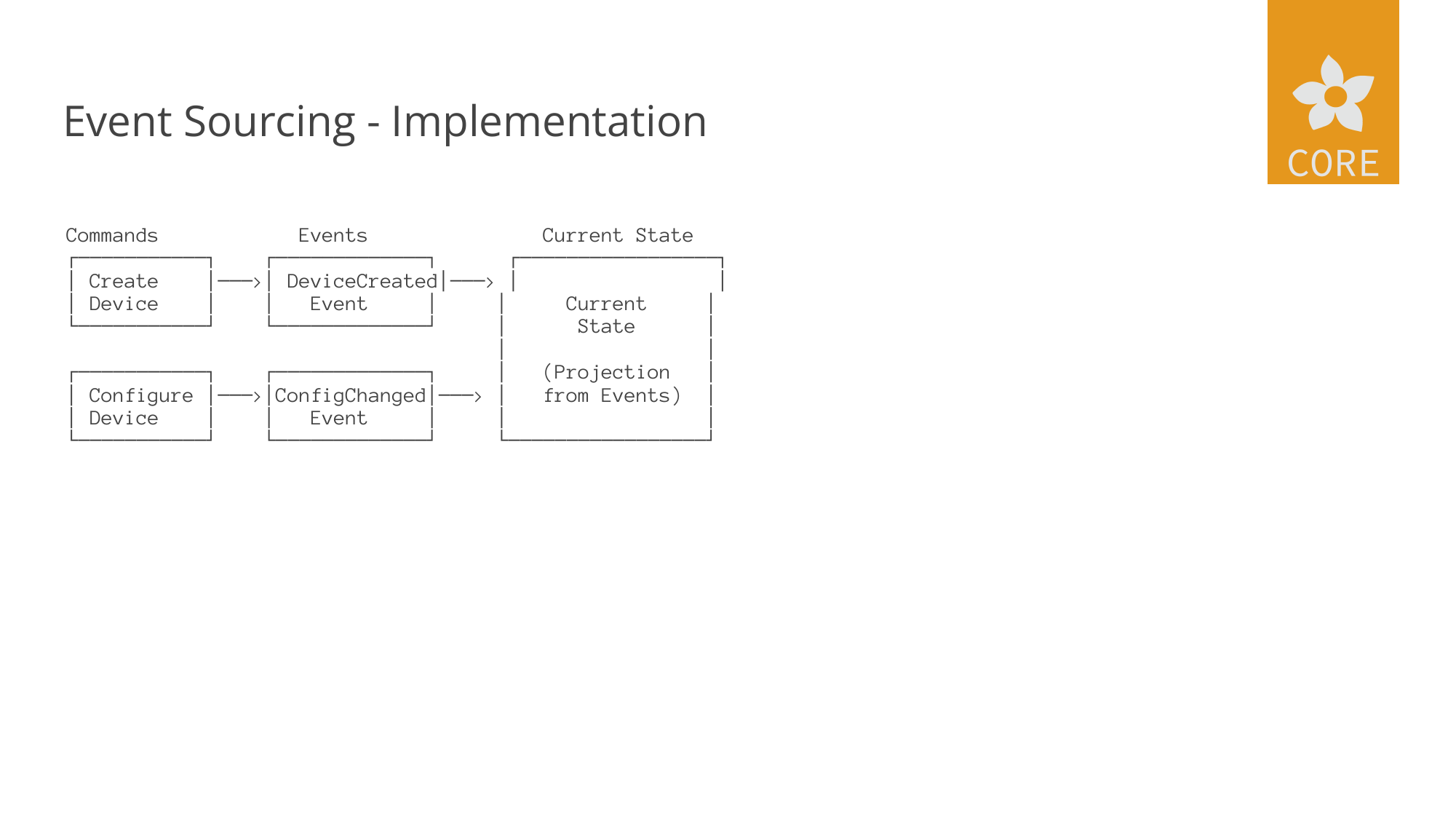

# Event Sourcing - Implementation
Commands            Events               Current State
┌───────────┐    ┌─────────────┐      ┌─────────────────┐
│ Create    │───>│ DeviceCreated│───> │                 │
│ Device    │    │   Event     │     │     Current     │
└───────────┘    └─────────────┘     │      State      │
                                     │                 │
┌───────────┐    ┌─────────────┐     │   (Projection   │
│ Configure │───>│ConfigChanged│───> │   from Events)  │
│ Device    │    │   Event     │     │                 │
└───────────┘    └─────────────┘     └─────────────────┘